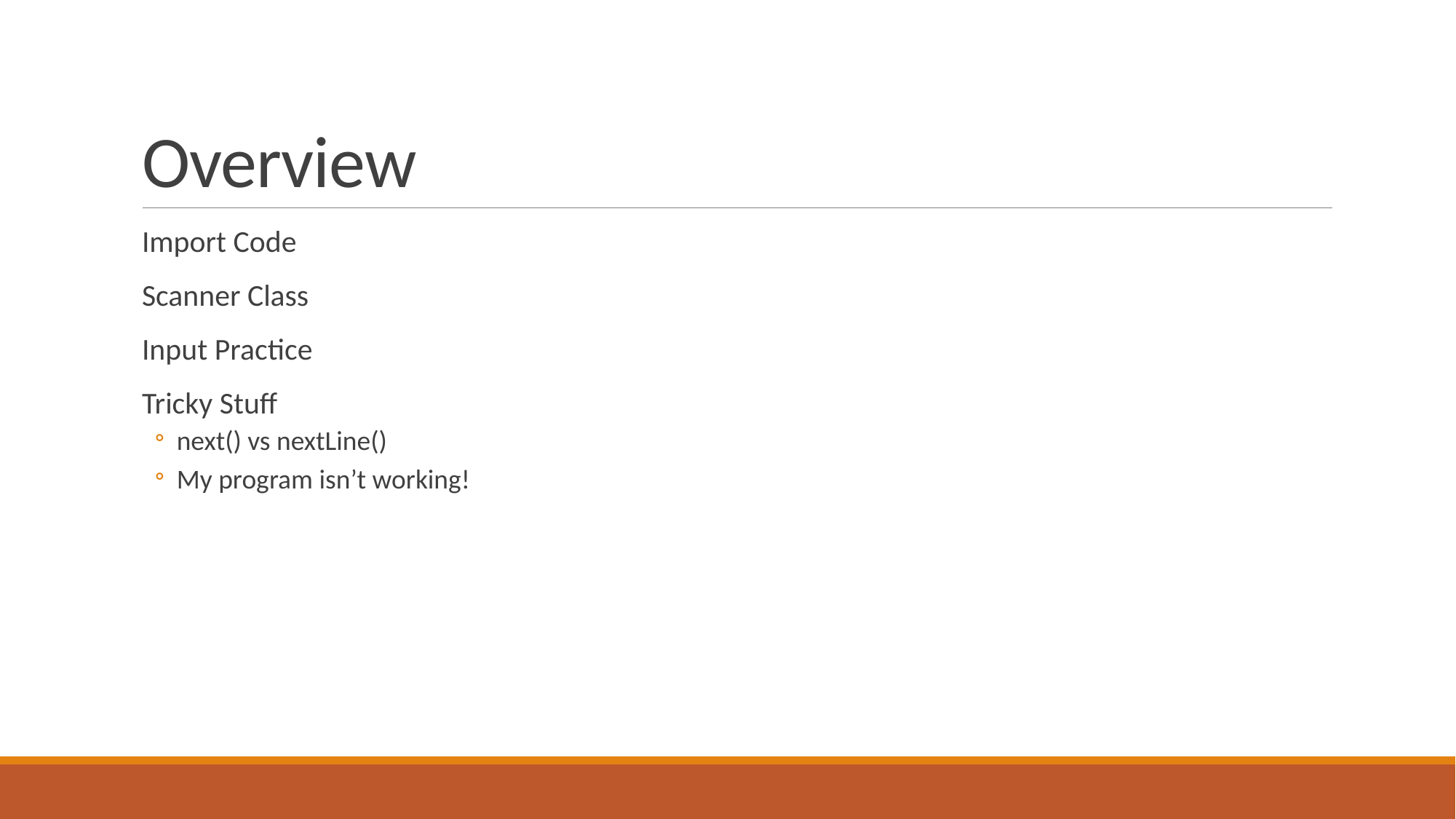

# Overview
Import Code
Scanner Class
Input Practice
Tricky Stuff
next() vs nextLine()
My program isn’t working!